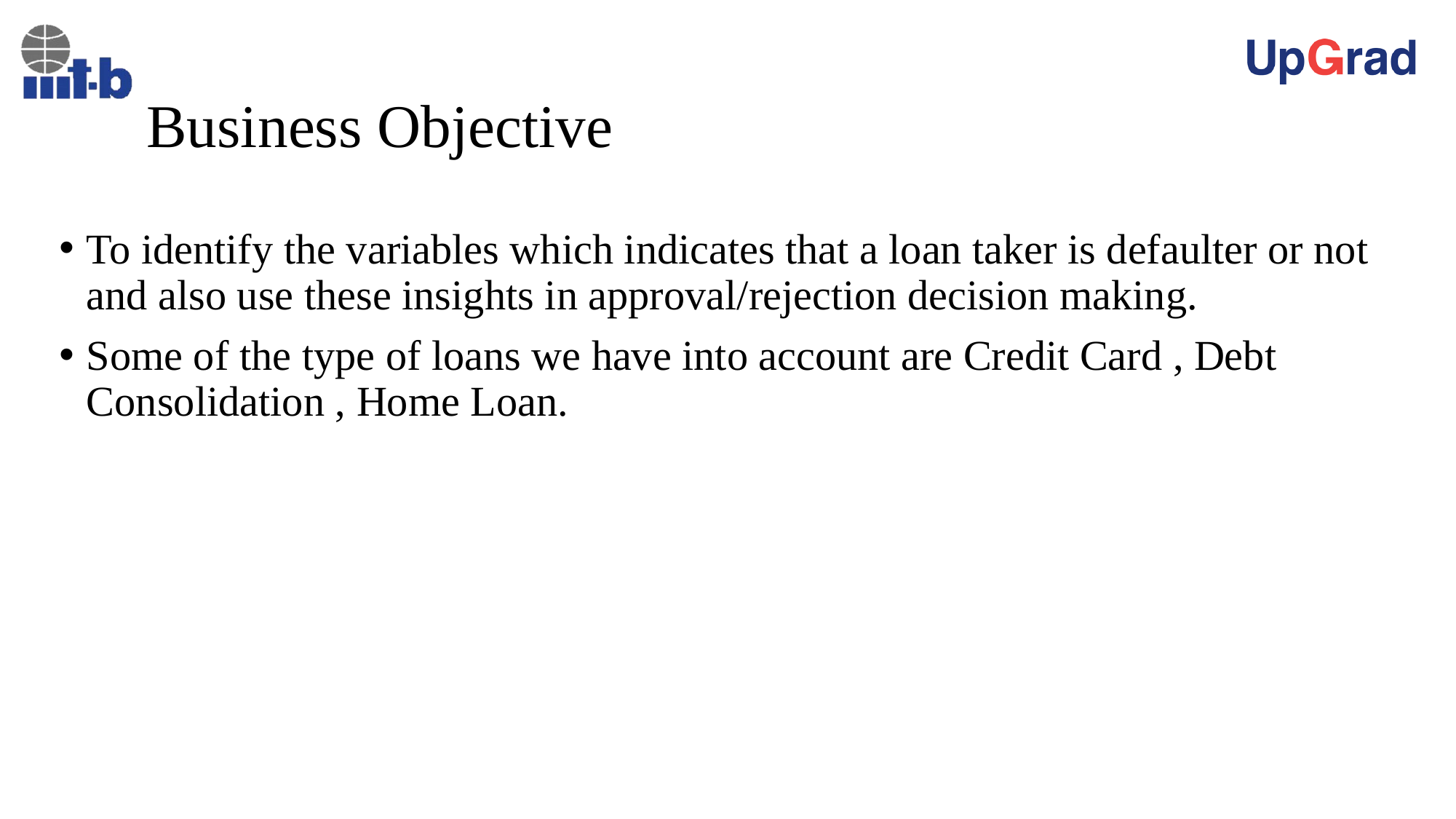

# Business Objective
To identify the variables which indicates that a loan taker is defaulter or not and also use these insights in approval/rejection decision making.
Some of the type of loans we have into account are Credit Card , Debt Consolidation , Home Loan.